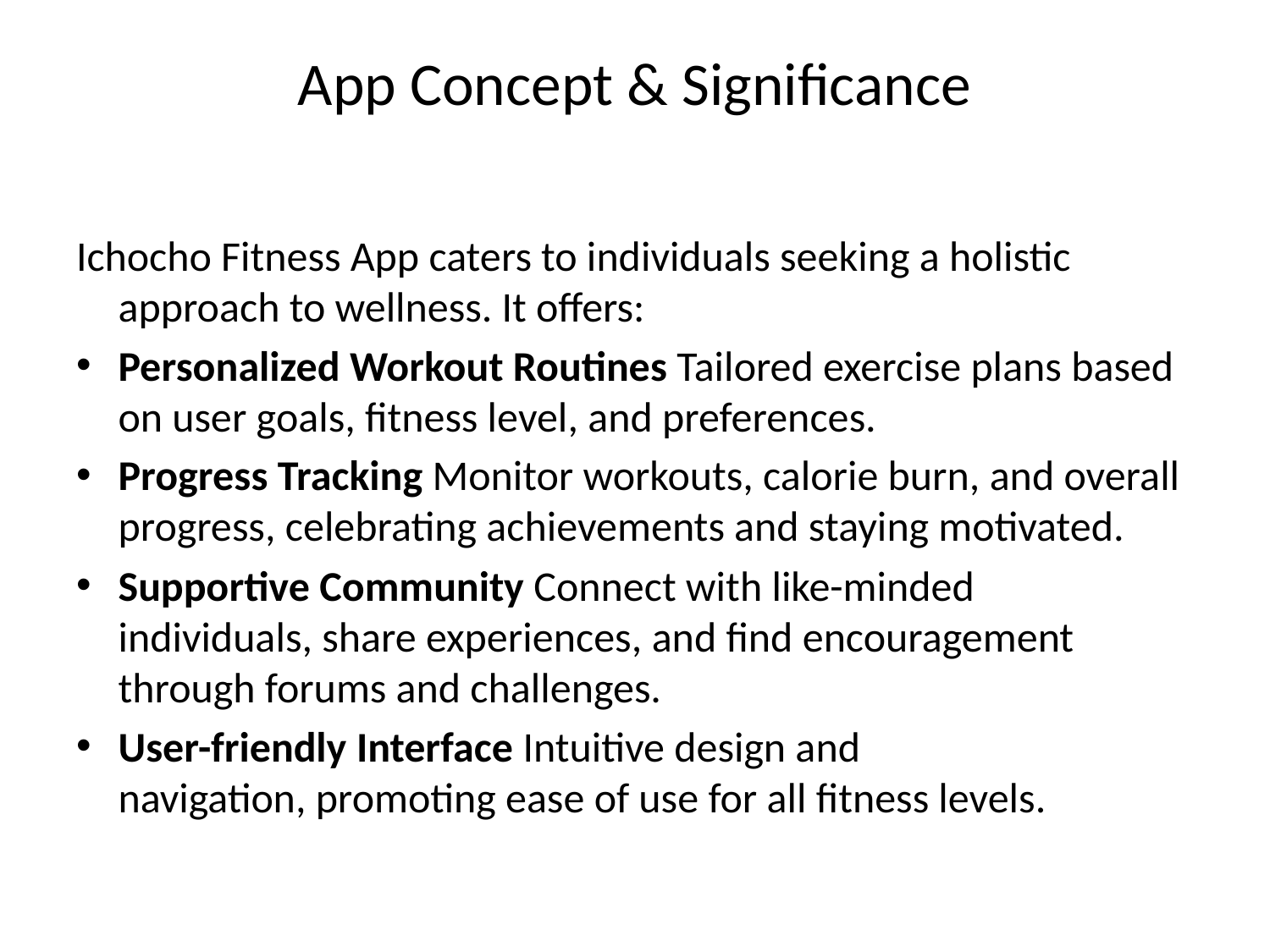

# App Concept & Significance
Ichocho Fitness App caters to individuals seeking a holistic approach to wellness. It offers:
Personalized Workout Routines Tailored exercise plans based on user goals, fitness level, and preferences.
Progress Tracking Monitor workouts, calorie burn, and overall progress, celebrating achievements and staying motivated.
Supportive Community Connect with like-minded individuals, share experiences, and find encouragement through forums and challenges.
User-friendly Interface Intuitive design and navigation, promoting ease of use for all fitness levels.